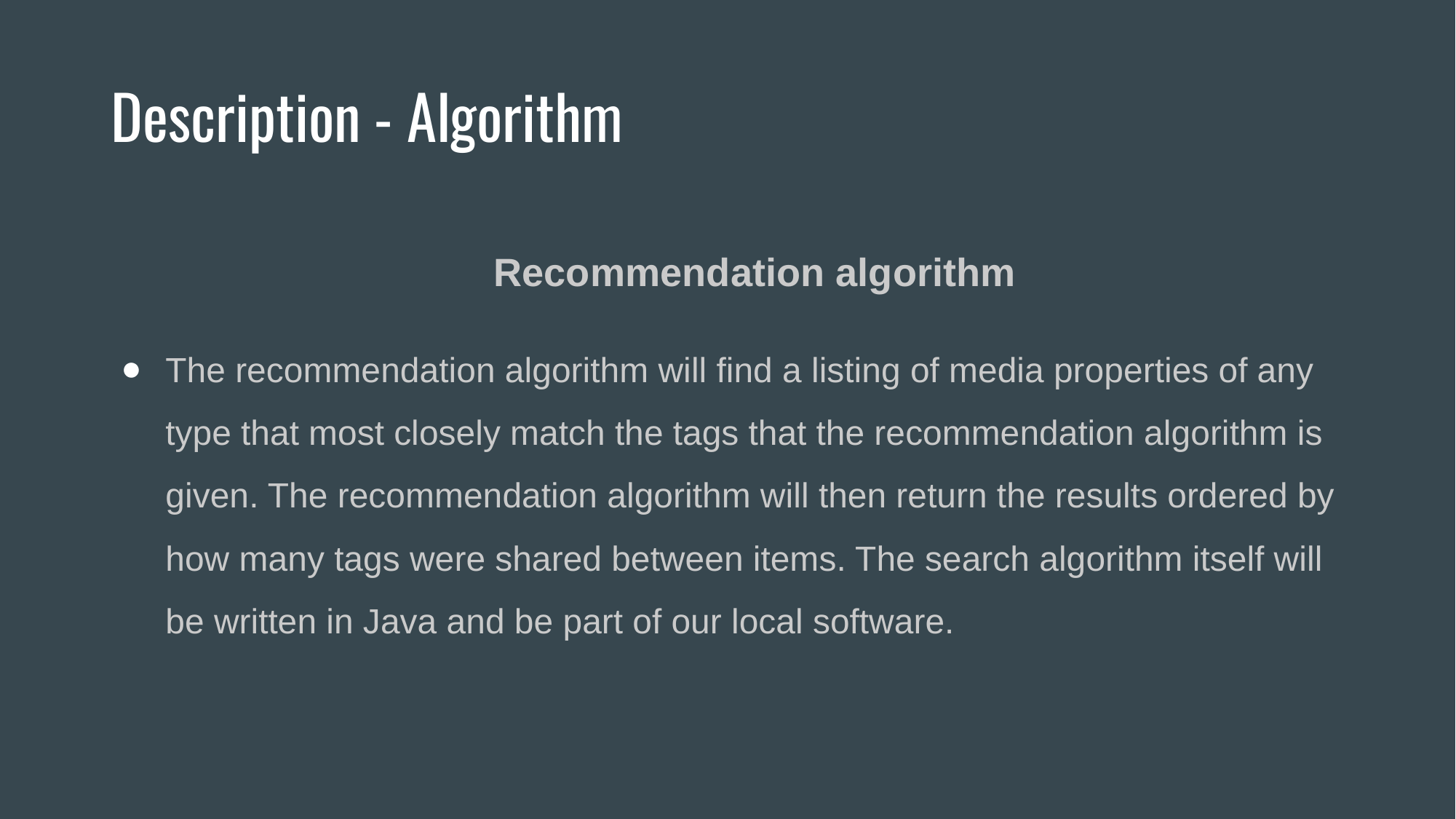

# Description - Algorithm
Recommendation algorithm
The recommendation algorithm will find a listing of media properties of any type that most closely match the tags that the recommendation algorithm is given. The recommendation algorithm will then return the results ordered by how many tags were shared between items. The search algorithm itself will be written in Java and be part of our local software.